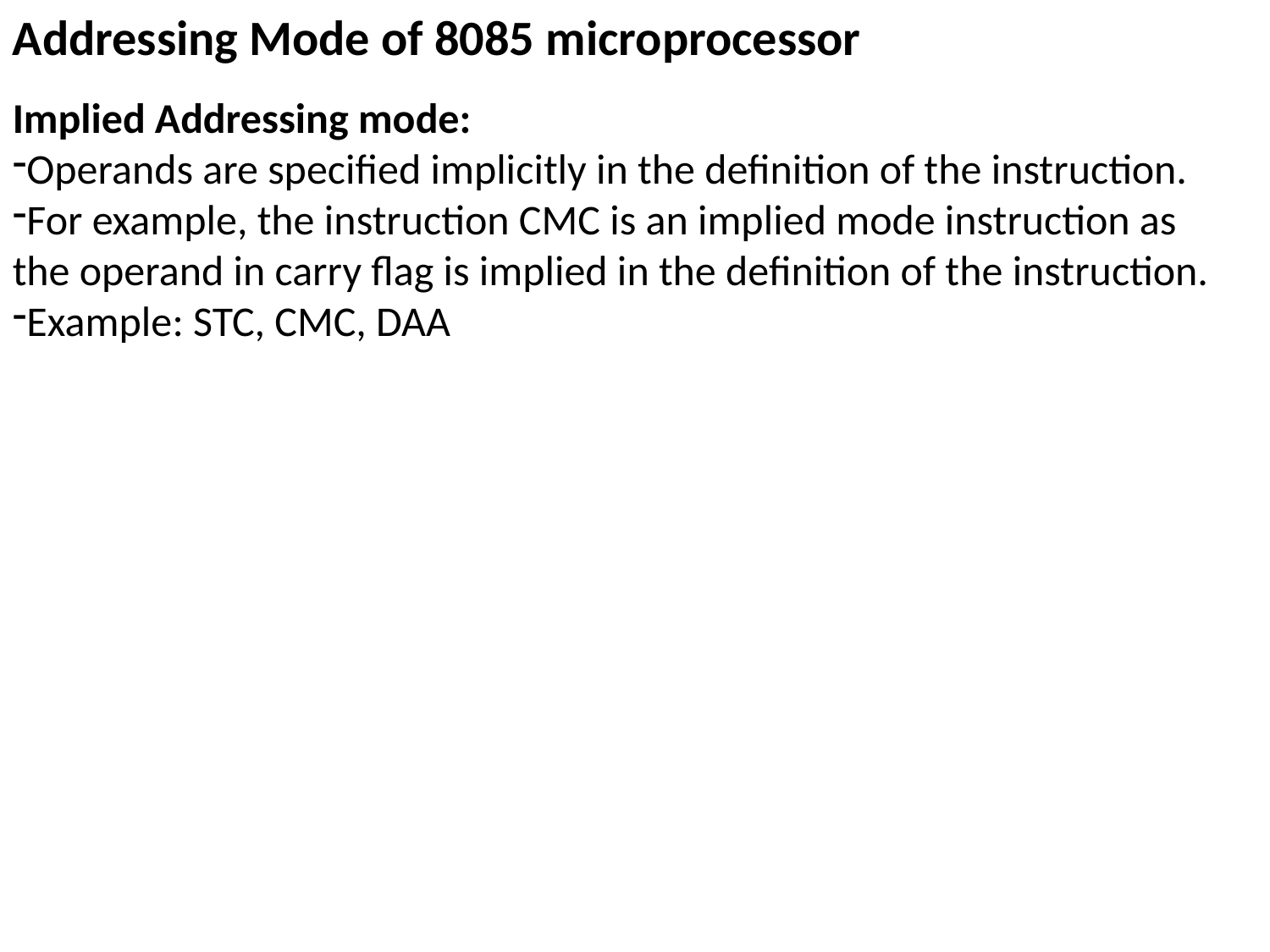

Addressing Mode of 8085 microprocessor
Implied Addressing mode:
Operands are specified implicitly in the definition of the instruction.
For example, the instruction CMC is an implied mode instruction as the operand in carry flag is implied in the definition of the instruction.
Example: STC, CMC, DAA